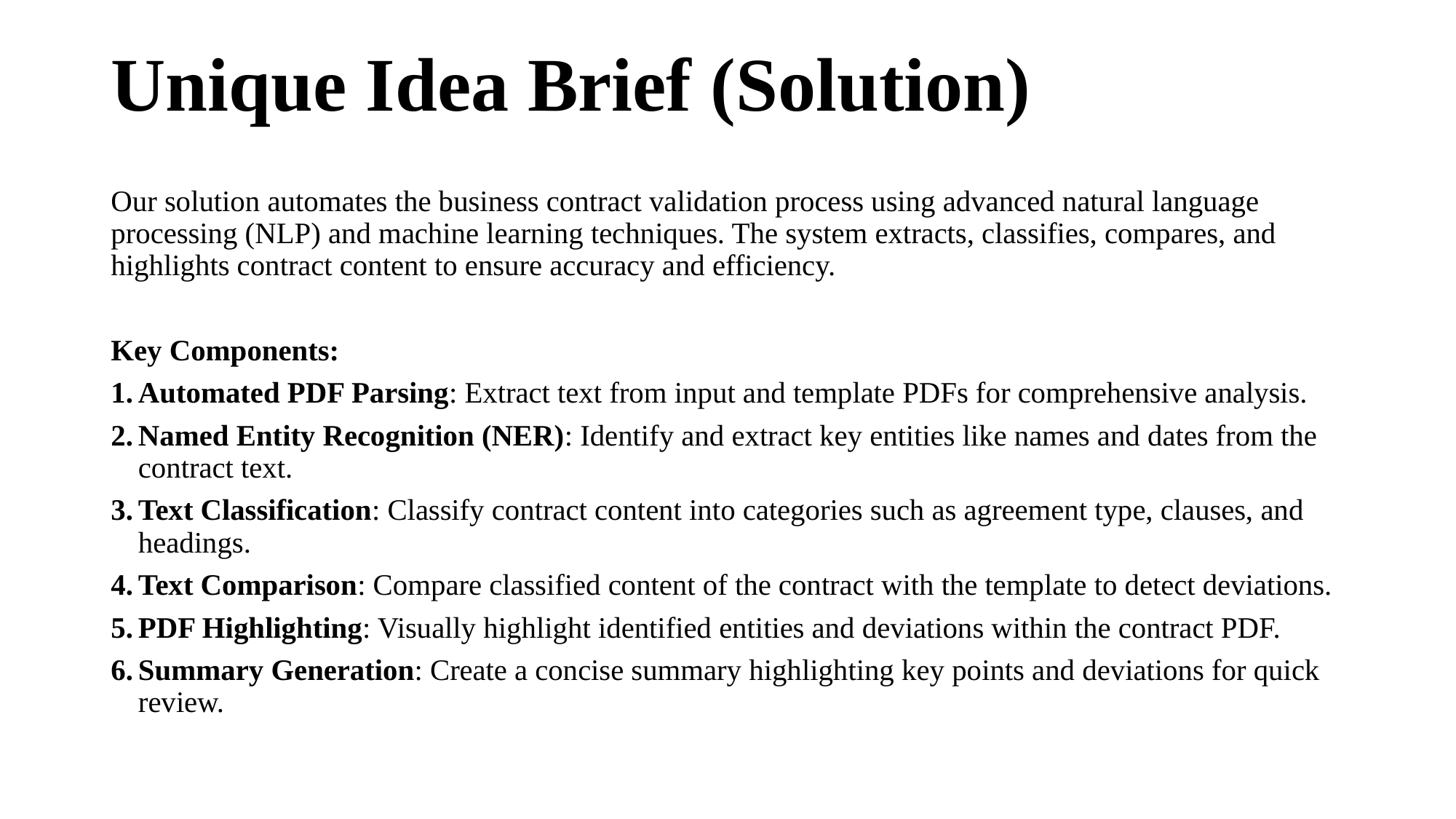

# Unique Idea Brief (Solution)
Our solution automates the business contract validation process using advanced natural language processing (NLP) and machine learning techniques. The system extracts, classifies, compares, and highlights contract content to ensure accuracy and efficiency.

Key Components:
Automated PDF Parsing: Extract text from input and template PDFs for comprehensive analysis.
Named Entity Recognition (NER): Identify and extract key entities like names and dates from the contract text.
Text Classification: Classify contract content into categories such as agreement type, clauses, and headings.
Text Comparison: Compare classified content of the contract with the template to detect deviations.
PDF Highlighting: Visually highlight identified entities and deviations within the contract PDF.
Summary Generation: Create a concise summary highlighting key points and deviations for quick review.